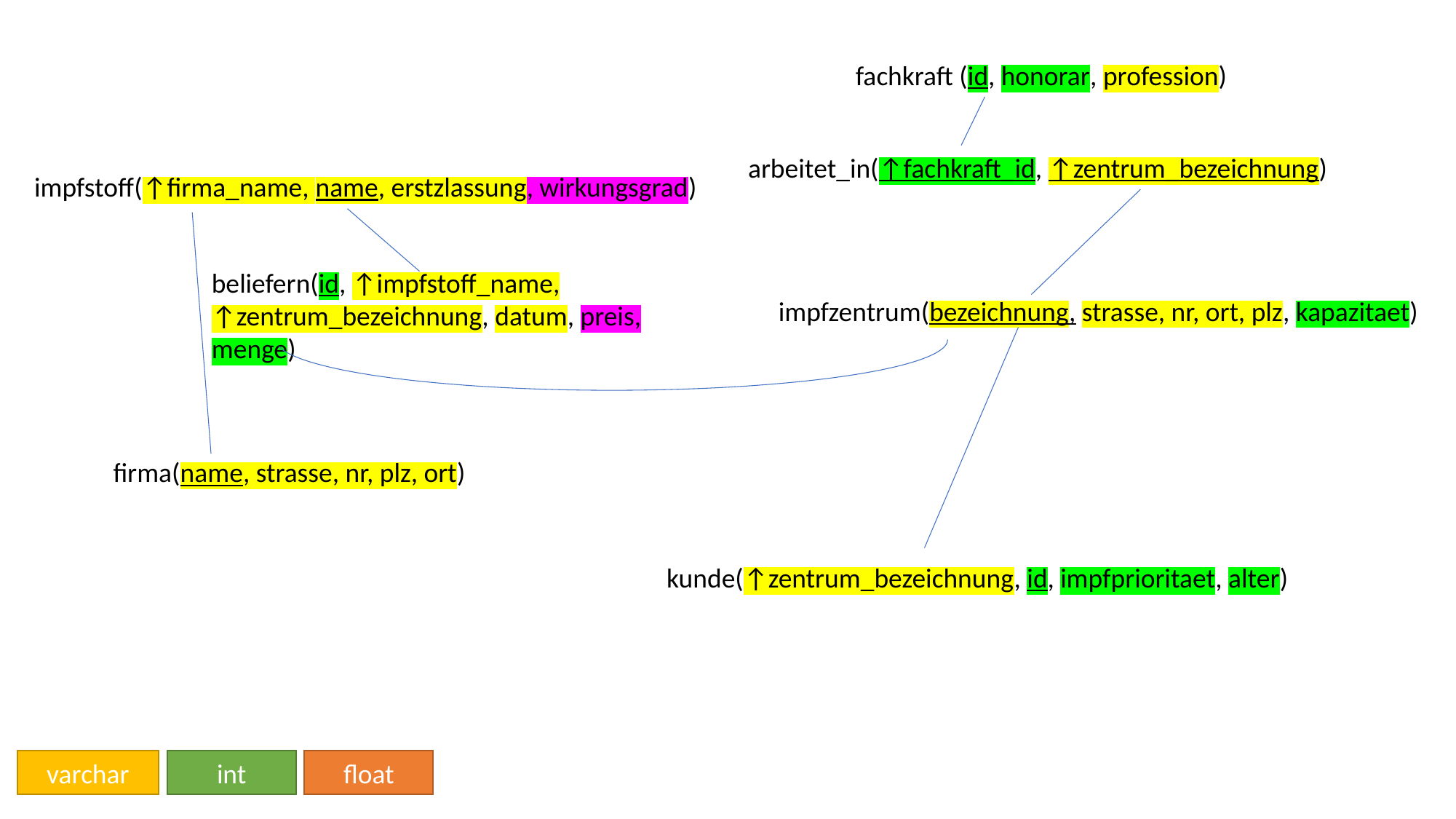

fachkraft (id, honorar, profession)
arbeitet_in(↑fachkraft_id, ↑zentrum_bezeichnung)
impfstoff(↑firma_name, name, erstzlassung, wirkungsgrad)
beliefern(id, ↑impfstoff_name, ↑zentrum_bezeichnung, datum, preis, menge)
impfzentrum(bezeichnung, strasse, nr, ort, plz, kapazitaet)

firma(name, strasse, nr, plz, ort)
kunde(↑zentrum_bezeichnung, id, impfprioritaet, alter)
varchar
int
float